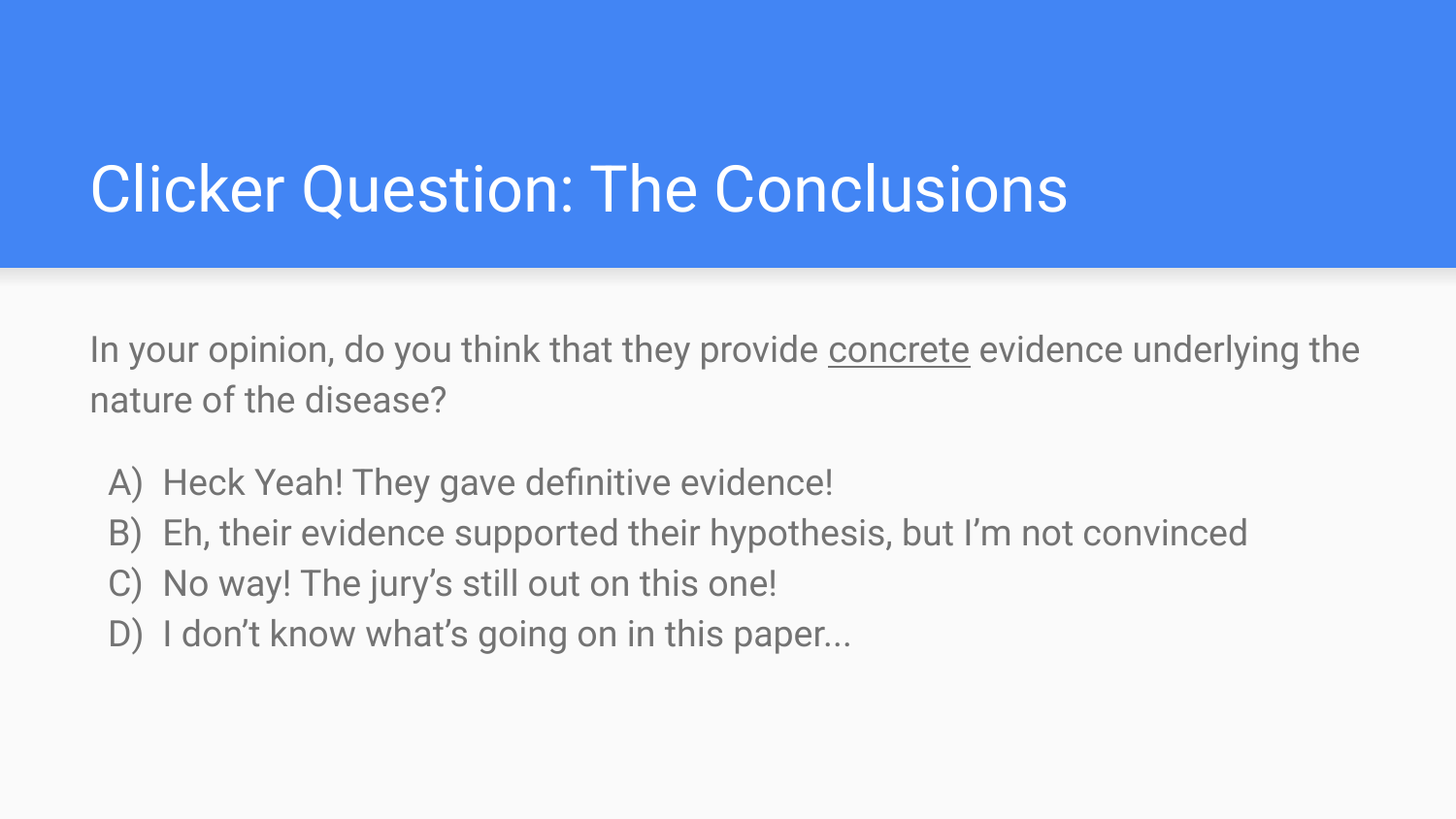

# Clicker Question: The Conclusions
In your opinion, do you think that they provide concrete evidence underlying the nature of the disease?
Heck Yeah! They gave definitive evidence!
Eh, their evidence supported their hypothesis, but I’m not convinced
No way! The jury’s still out on this one!
I don’t know what’s going on in this paper...